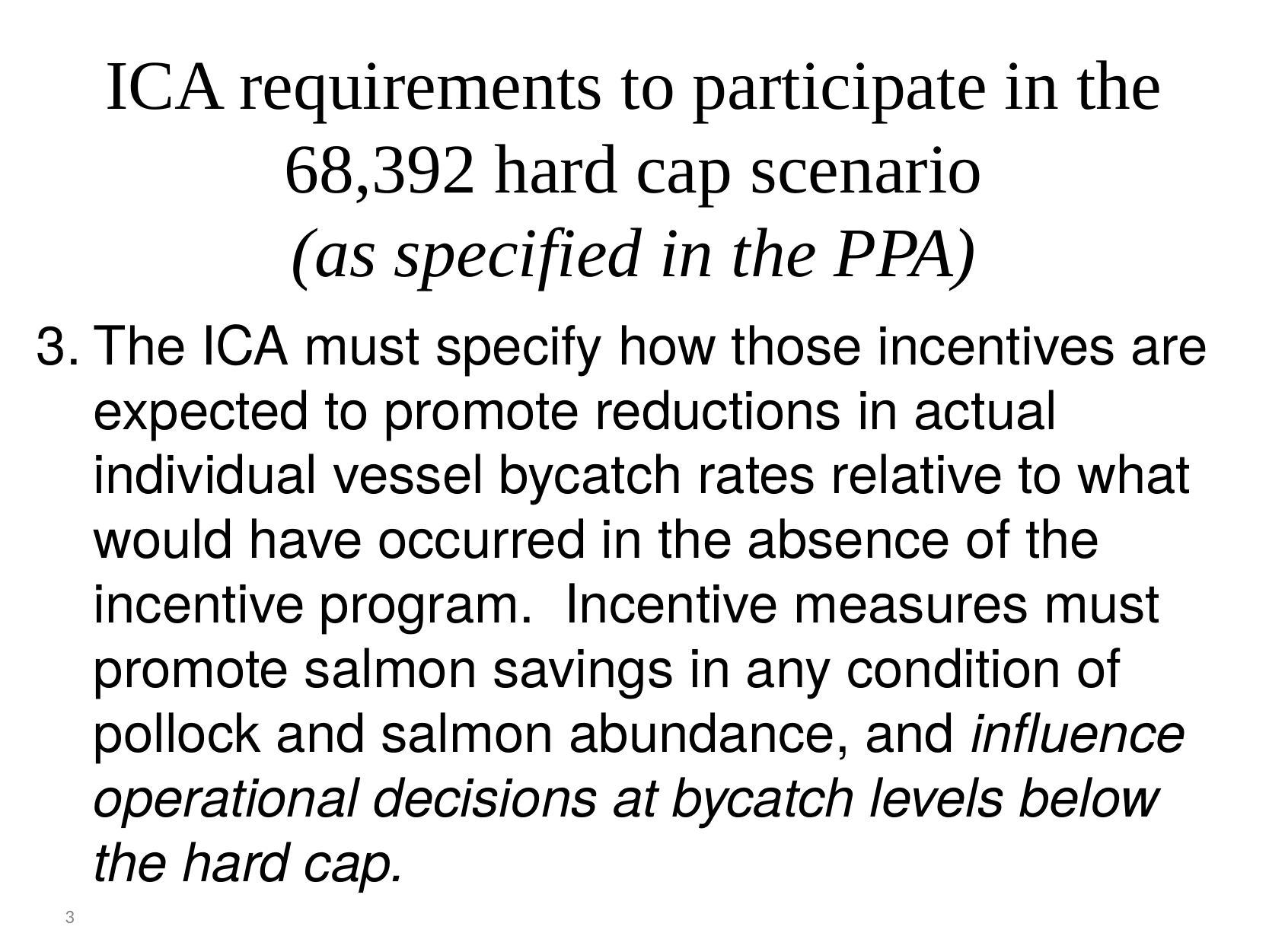

# ICA requirements to participate in the 68,392 hard cap scenario (as specified in the PPA)
The ICA must specify how those incentives are expected to promote reductions in actual individual vessel bycatch rates relative to what would have occurred in the absence of the incentive program.  Incentive measures must promote salmon savings in any condition of pollock and salmon abundance, and influence operational decisions at bycatch levels below the hard cap.
3